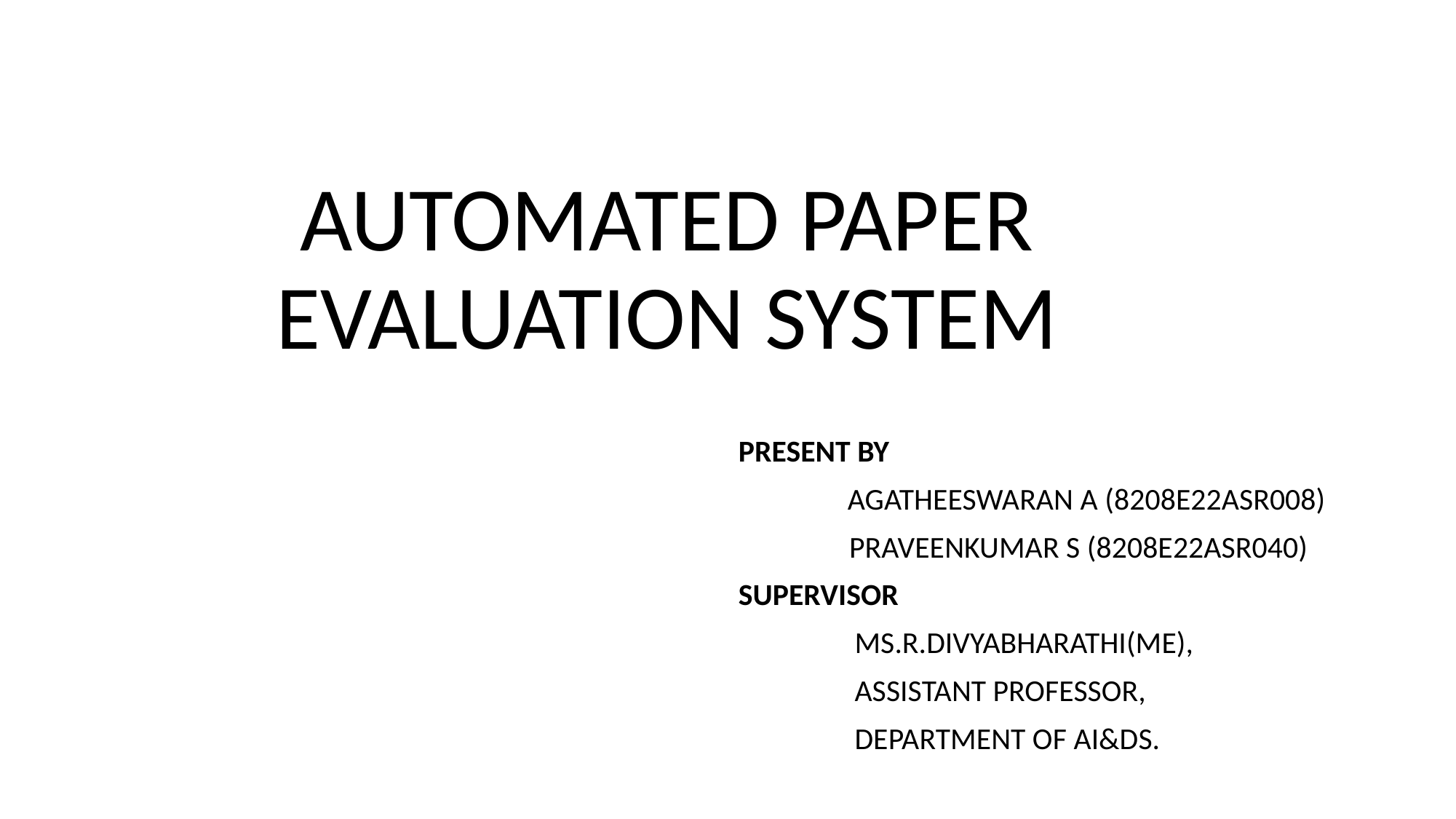

# AUTOMATED PAPER EVALUATION SYSTEM
PRESENT BY
	AGATHEESWARAN A (8208E22ASR008)
                PRAVEENKUMAR S (8208E22ASR040)
SUPERVISOR
	 MS.R.DIVYABHARATHI(ME),
	 ASSISTANT PROFESSOR,
	 DEPARTMENT OF AI&DS.